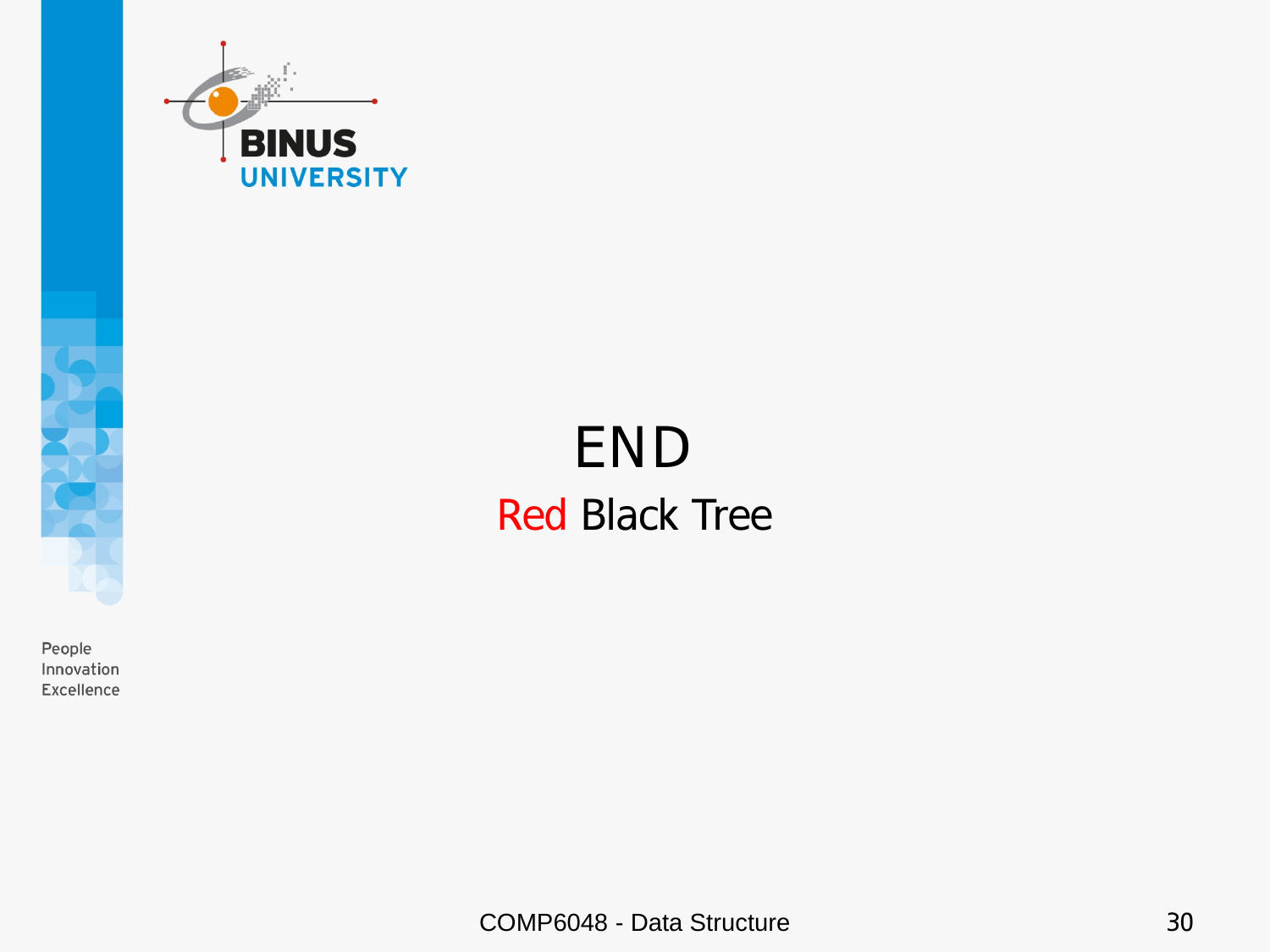

#

END
Red Black Tree

COMP6048 - Data Structure
30